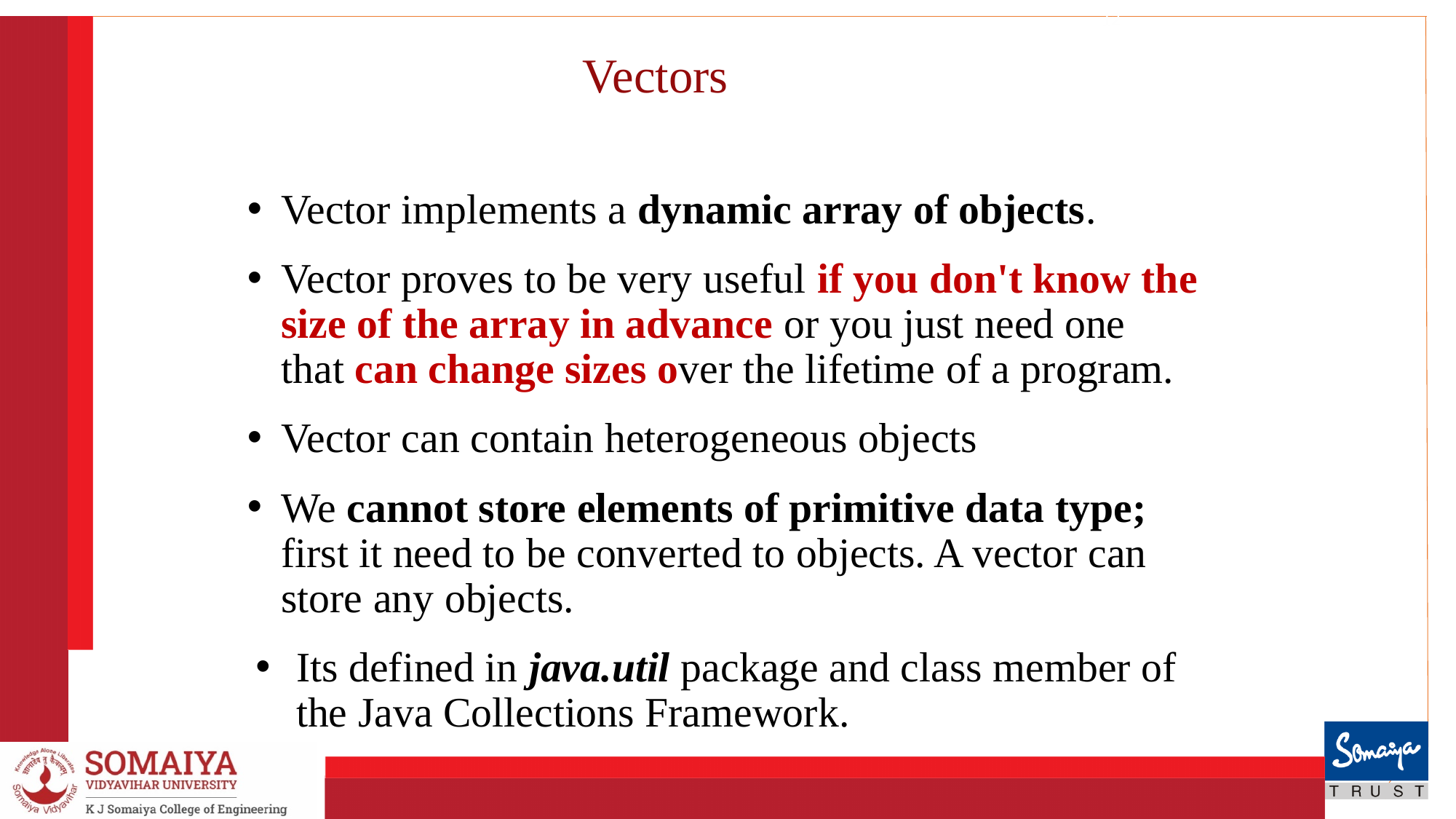

12
# Vectors
Vector implements a dynamic array of objects.
Vector proves to be very useful if you don't know the size of the array in advance or you just need one that can change sizes over the lifetime of a program.
Vector can contain heterogeneous objects
We cannot store elements of primitive data type; first it need to be converted to objects. A vector can store any objects.
Its defined in java.util package and class member of the Java Collections Framework.